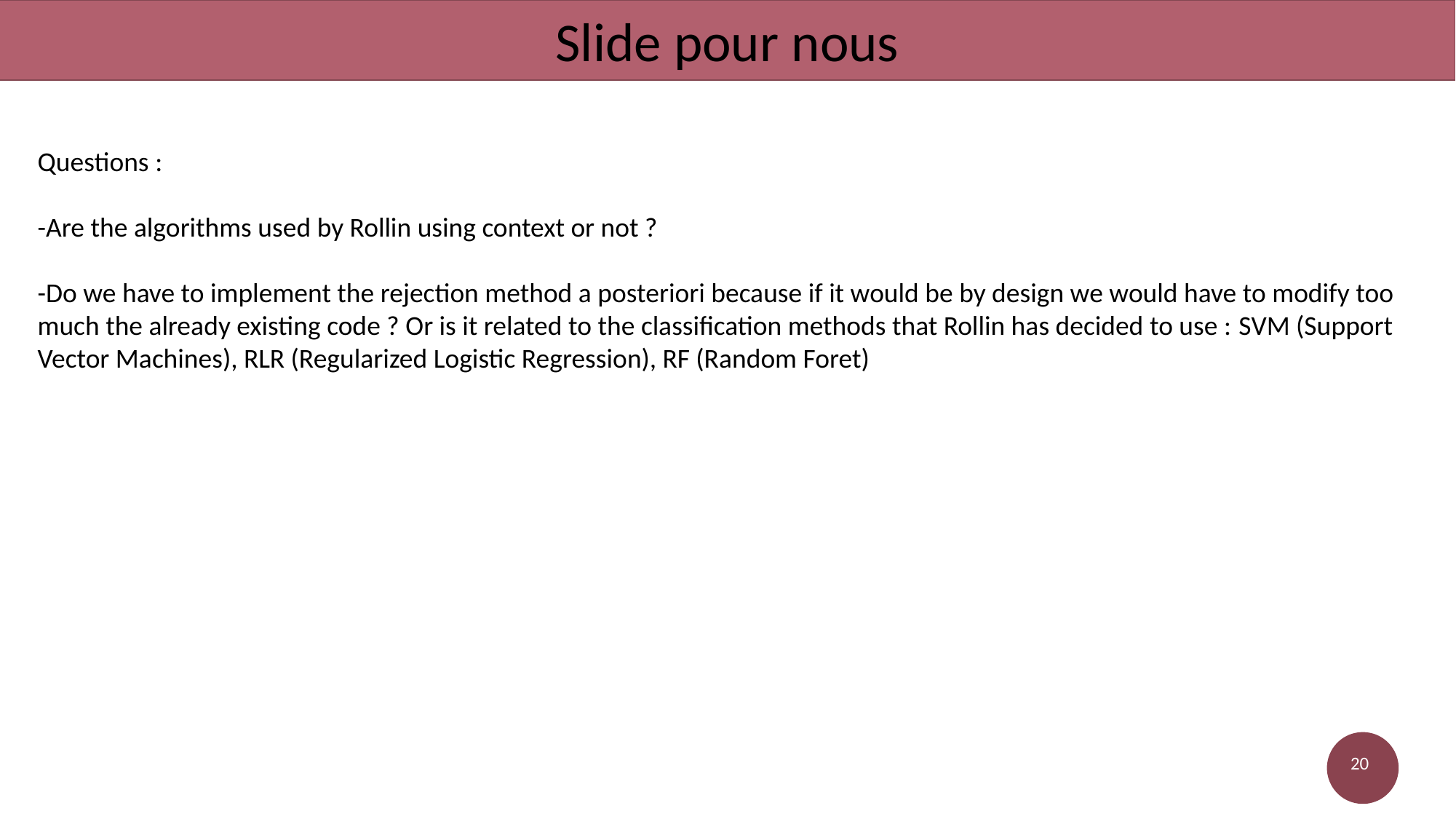

Slide pour nous
Questions :

-Are the algorithms used by Rollin using context or not ?

-Do we have to implement the rejection method a posteriori because if it would be by design we would have to modify too much the already existing code ? Or is it related to the classification methods that Rollin has decided to use : SVM (Support Vector Machines), RLR (Regularized Logistic Regression), RF (Random Foret)

20